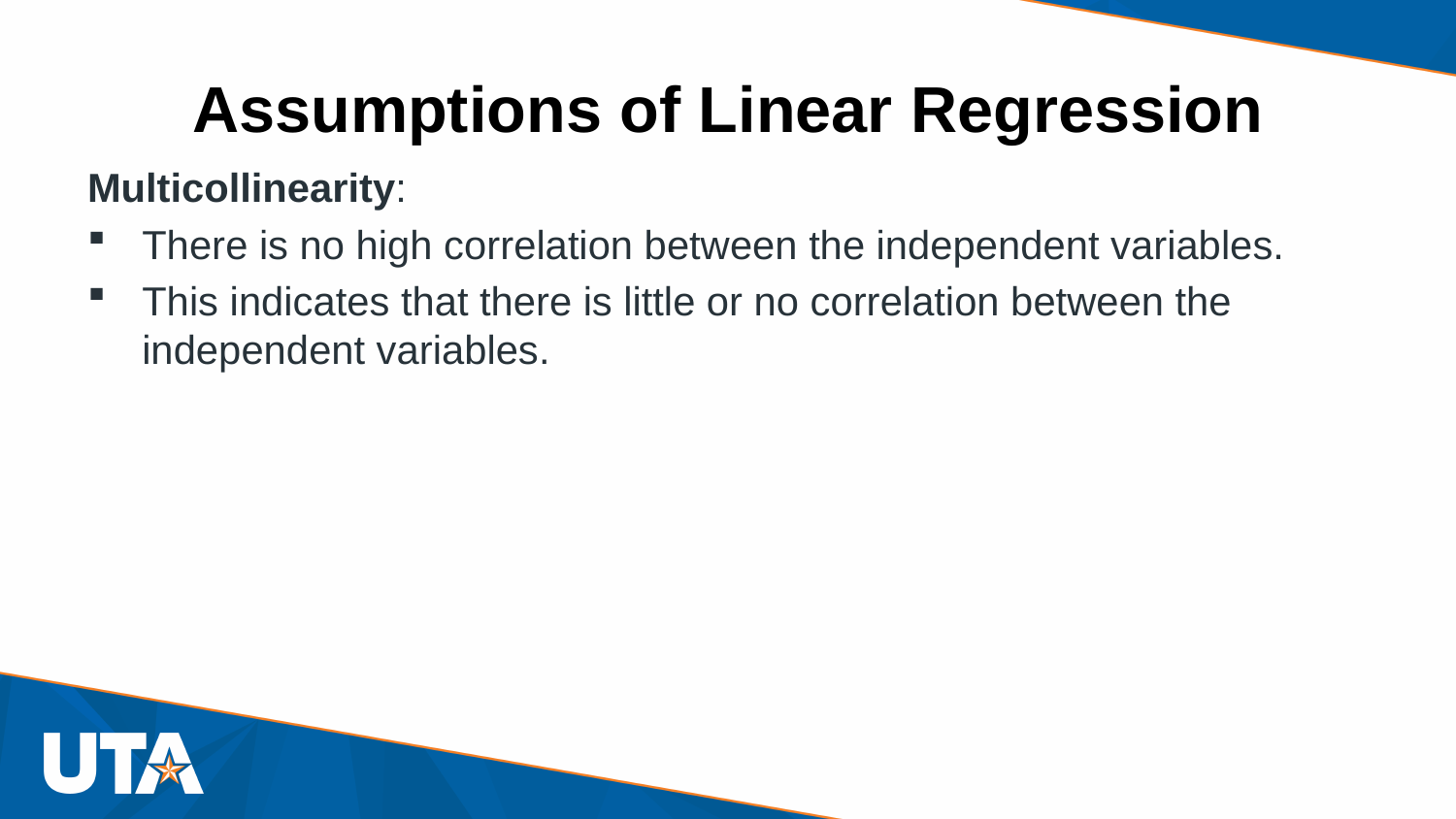

# Assumptions of Linear Regression
Multicollinearity:
There is no high correlation between the independent variables.
This indicates that there is little or no correlation between the independent variables.